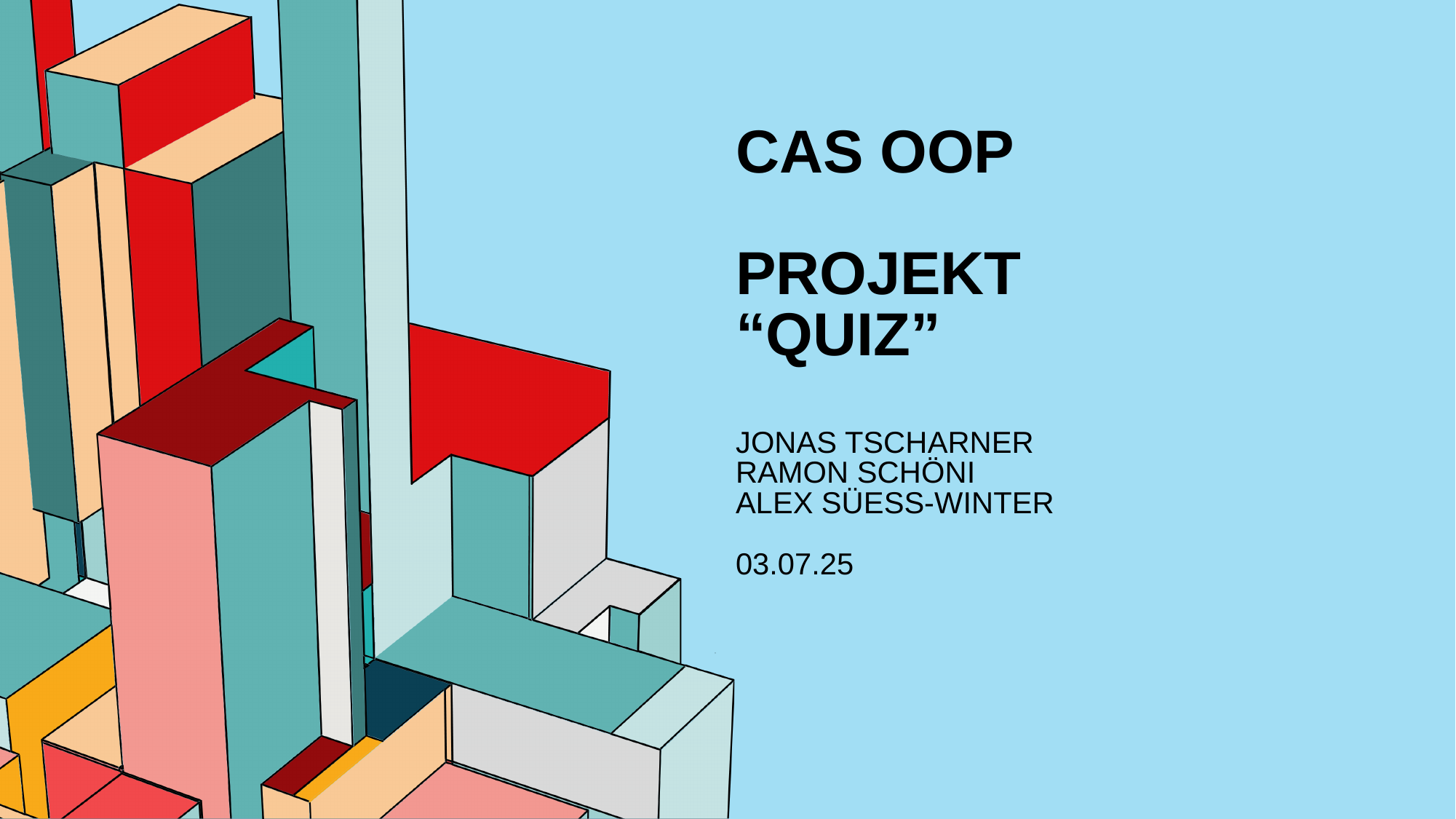

# Cas OOP ProjeKT “Quiz” Jonas Tscharner ramon schöni alex süess-winter 03.07.25